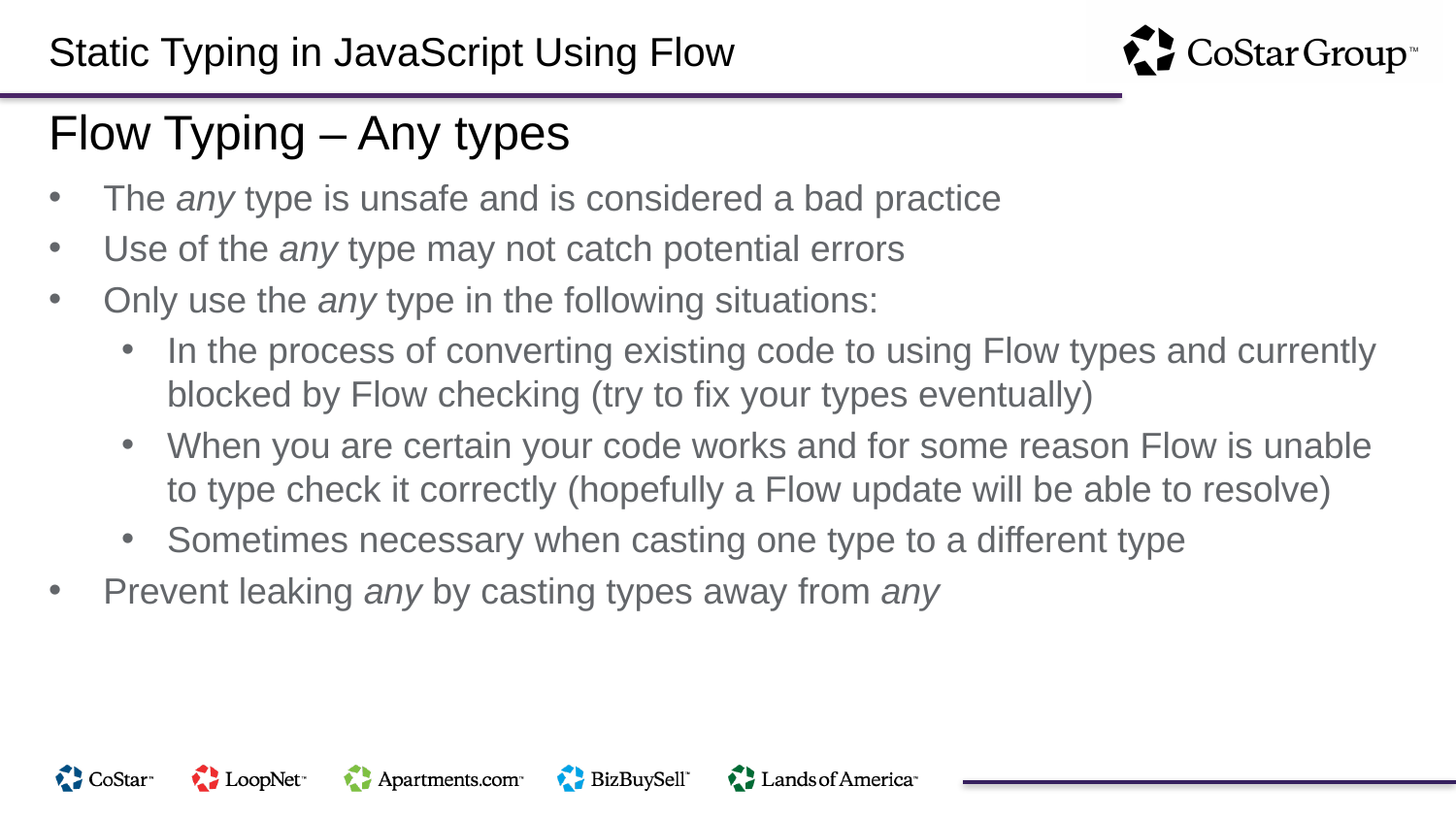

Static Typing in JavaScript Using Flow
Flow Typing – Any types
The any type is unsafe and is considered a bad practice
Use of the any type may not catch potential errors
Only use the any type in the following situations:
In the process of converting existing code to using Flow types and currently blocked by Flow checking (try to fix your types eventually)
When you are certain your code works and for some reason Flow is unable to type check it correctly (hopefully a Flow update will be able to resolve)
Sometimes necessary when casting one type to a different type
Prevent leaking any by casting types away from any